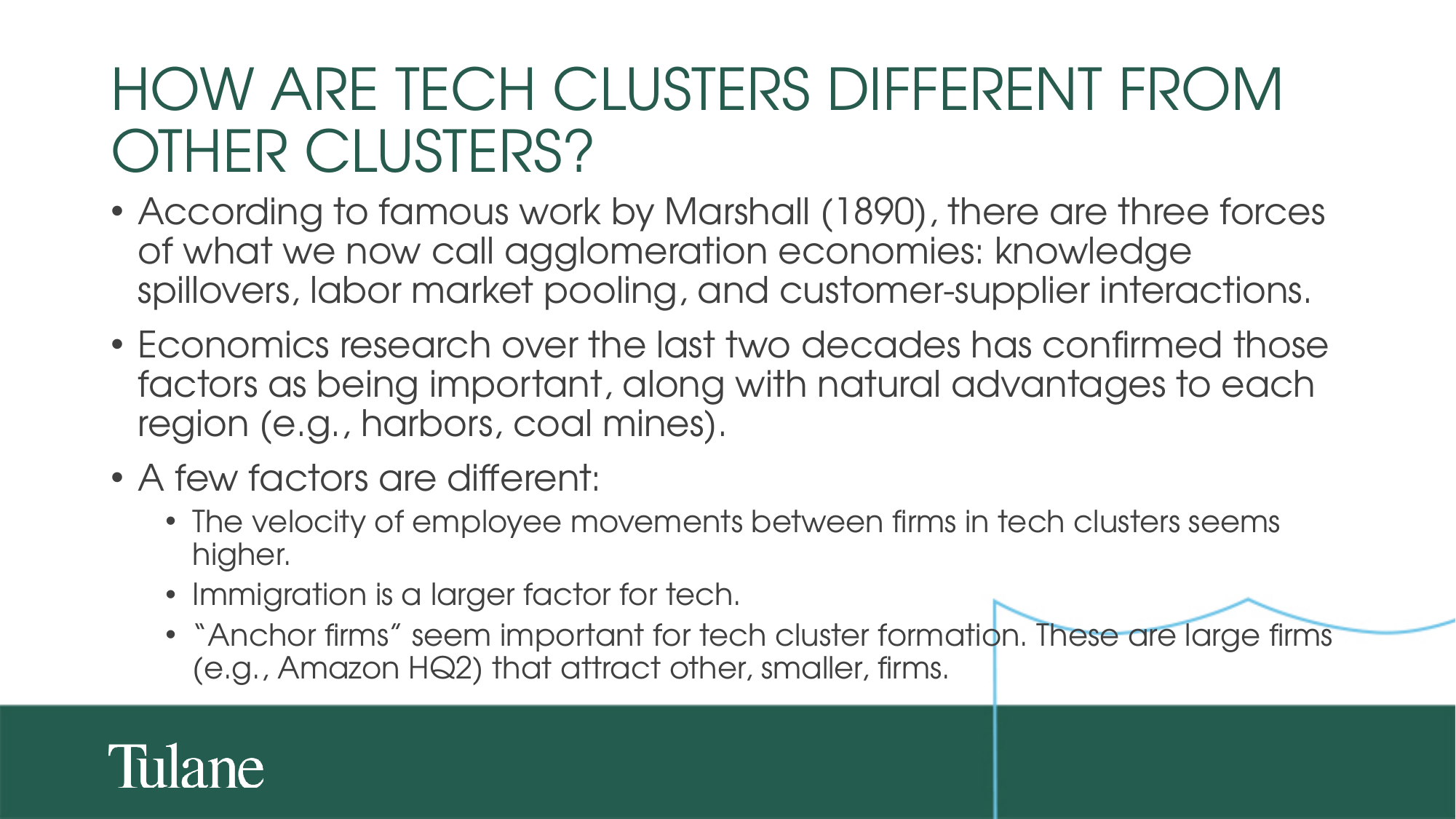

# How are tech clusters different from other clusters?
According to famous work by Marshall (1890), there are three forces of what we now call agglomeration economies: knowledge spillovers, labor market pooling, and customer-supplier interactions.
Economics research over the last two decades has confirmed those factors as being important, along with natural advantages to each region (e.g., harbors, coal mines).
A few factors are different:
The velocity of employee movements between firms in tech clusters seems higher.
Immigration is a larger factor for tech.
“Anchor firms” seem important for tech cluster formation. These are large firms (e.g., Amazon HQ2) that attract other, smaller, firms.